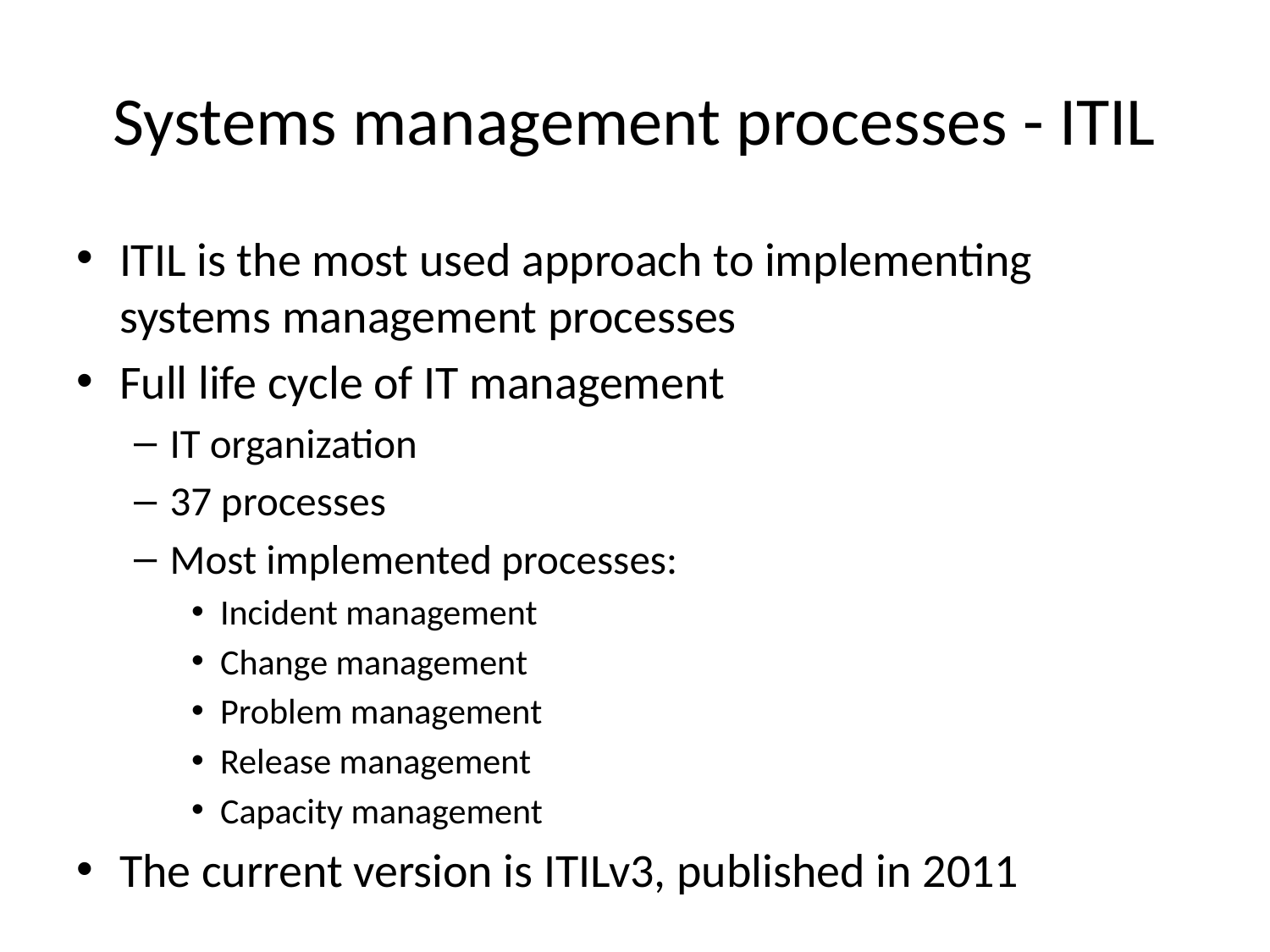

# Systems management processes - ITIL
ITIL is the most used approach to implementing systems management processes
Full life cycle of IT management
IT organization
37 processes
Most implemented processes:
Incident management
Change management
Problem management
Release management
Capacity management
The current version is ITILv3, published in 2011